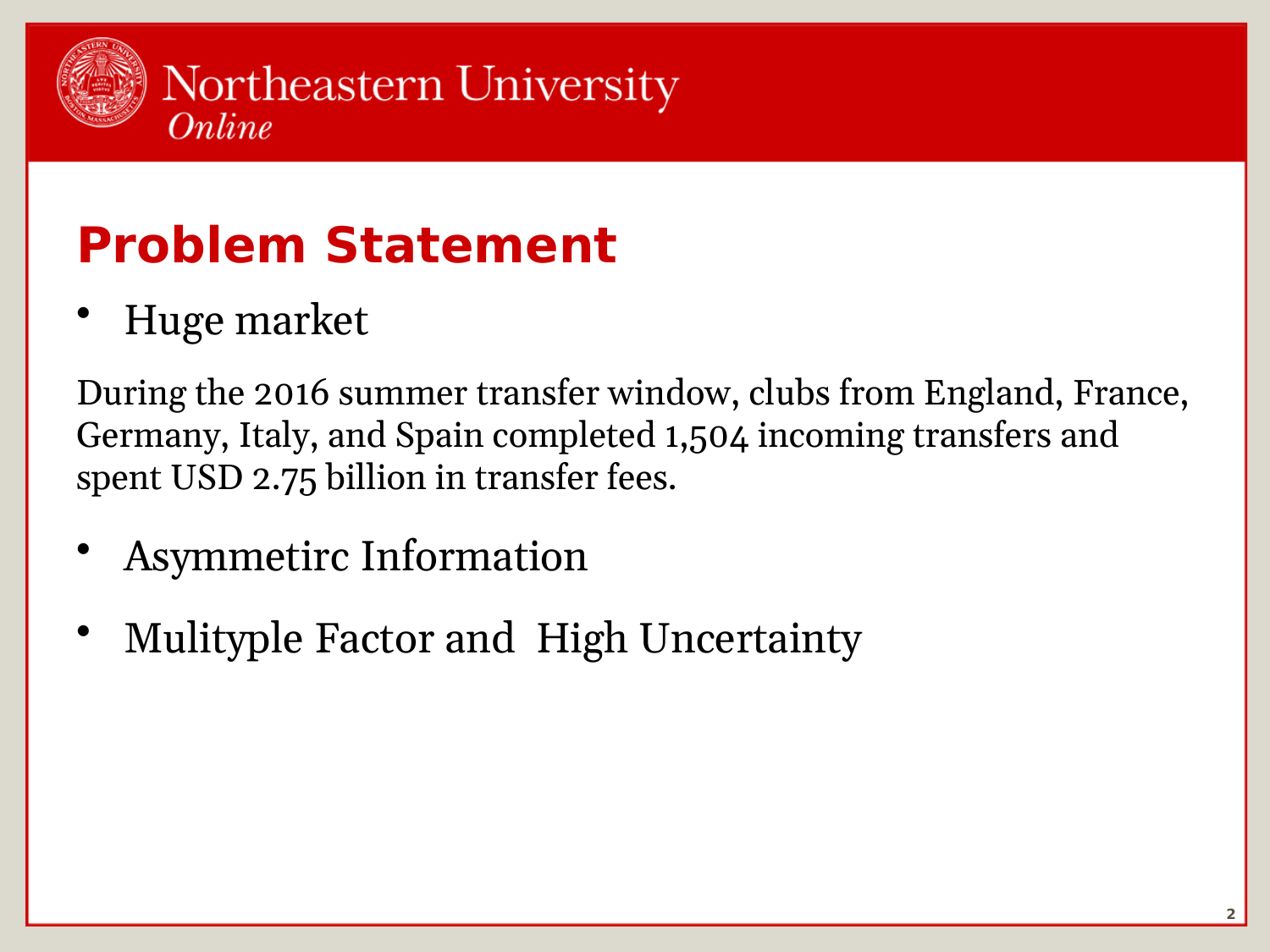

# Problem Statement
Huge market
During the 2016 summer transfer window, clubs from England, France, Germany, Italy, and Spain completed 1,504 incoming transfers and spent USD 2.75 billion in transfer fees.
Asymmetirc Information
Mulityple Factor and  High Uncertainty

2